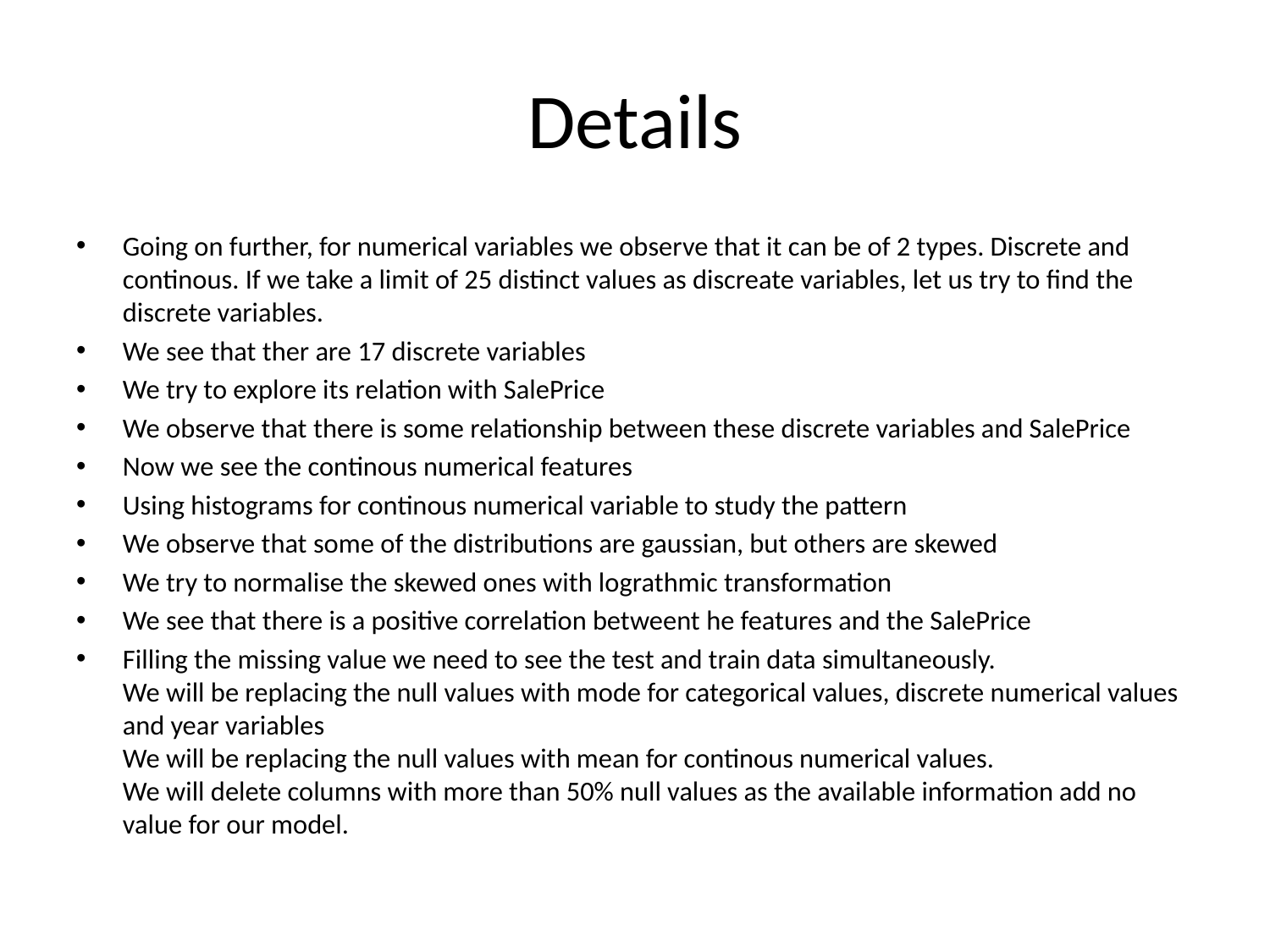

# Details
Going on further, for numerical variables we observe that it can be of 2 types. Discrete and continous. If we take a limit of 25 distinct values as discreate variables, let us try to find the discrete variables.
We see that ther are 17 discrete variables
We try to explore its relation with SalePrice
We observe that there is some relationship between these discrete variables and SalePrice
Now we see the continous numerical features
Using histograms for continous numerical variable to study the pattern
We observe that some of the distributions are gaussian, but others are skewed
We try to normalise the skewed ones with lograthmic transformation
We see that there is a positive correlation betweent he features and the SalePrice
Filling the missing value we need to see the test and train data simultaneously.
We will be replacing the null values with mode for categorical values, discrete numerical values and year variables
We will be replacing the null values with mean for continous numerical values.
We will delete columns with more than 50% null values as the available information add no value for our model.